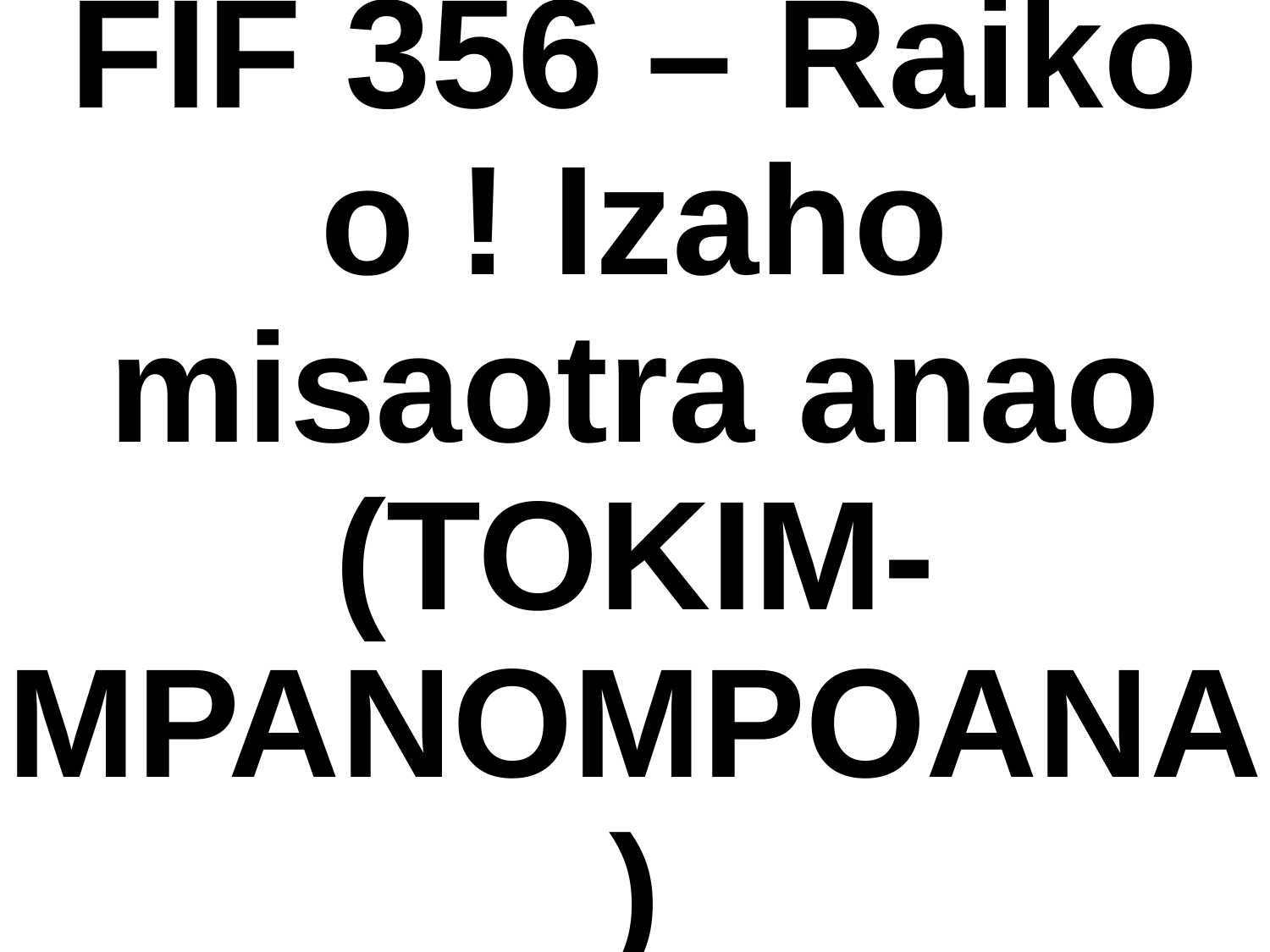

FIF 356 – Raiko o ! Izaho misaotra anao (TOKIM-MPANOMPOANA)